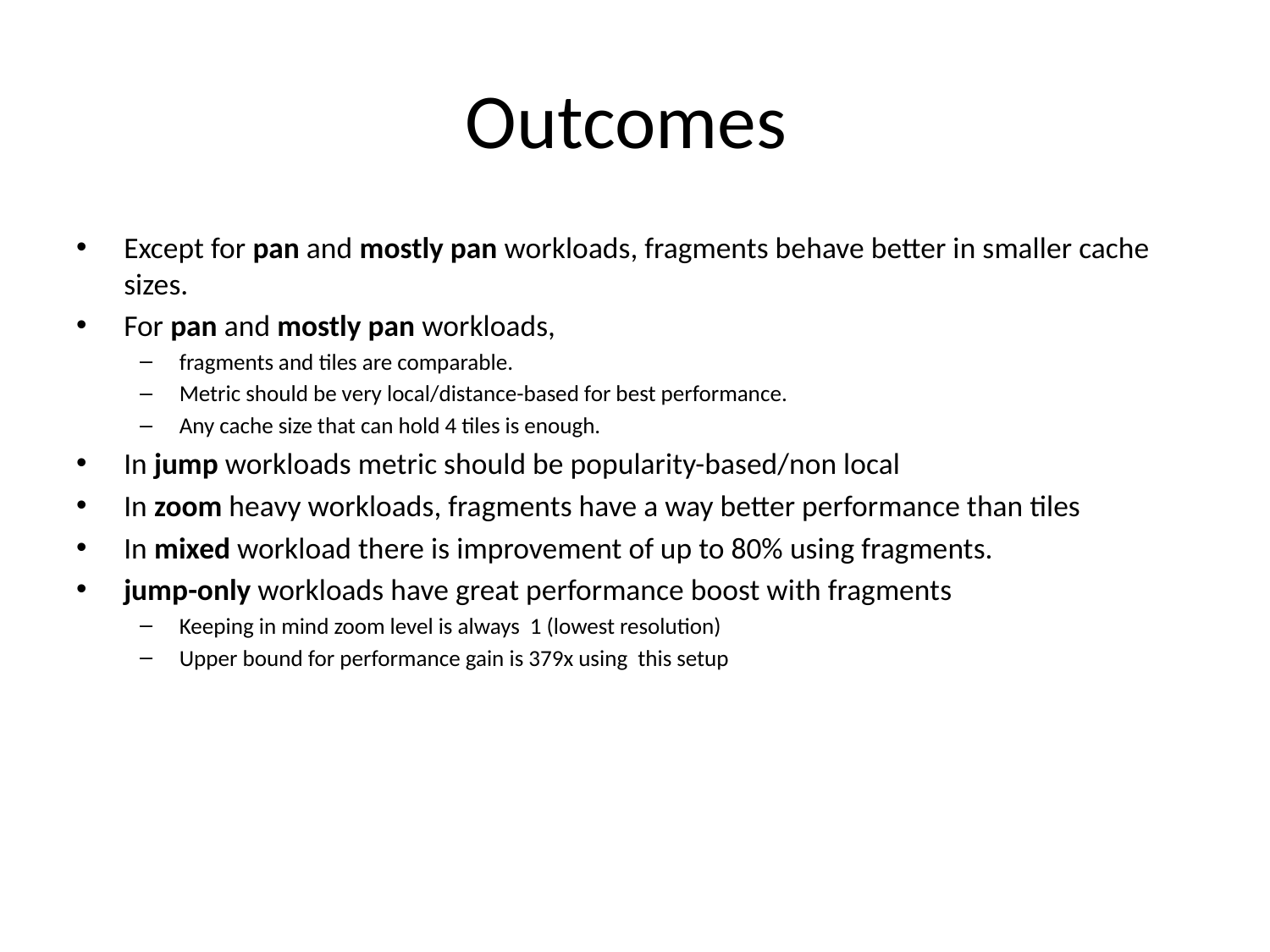

# Outcomes
Except for pan and mostly pan workloads, fragments behave better in smaller cache sizes.
For pan and mostly pan workloads,
fragments and tiles are comparable.
Metric should be very local/distance-based for best performance.
Any cache size that can hold 4 tiles is enough.
In jump workloads metric should be popularity-based/non local
In zoom heavy workloads, fragments have a way better performance than tiles
In mixed workload there is improvement of up to 80% using fragments.
jump-only workloads have great performance boost with fragments
Keeping in mind zoom level is always  1 (lowest resolution)
Upper bound for performance gain is 379x using  this setup